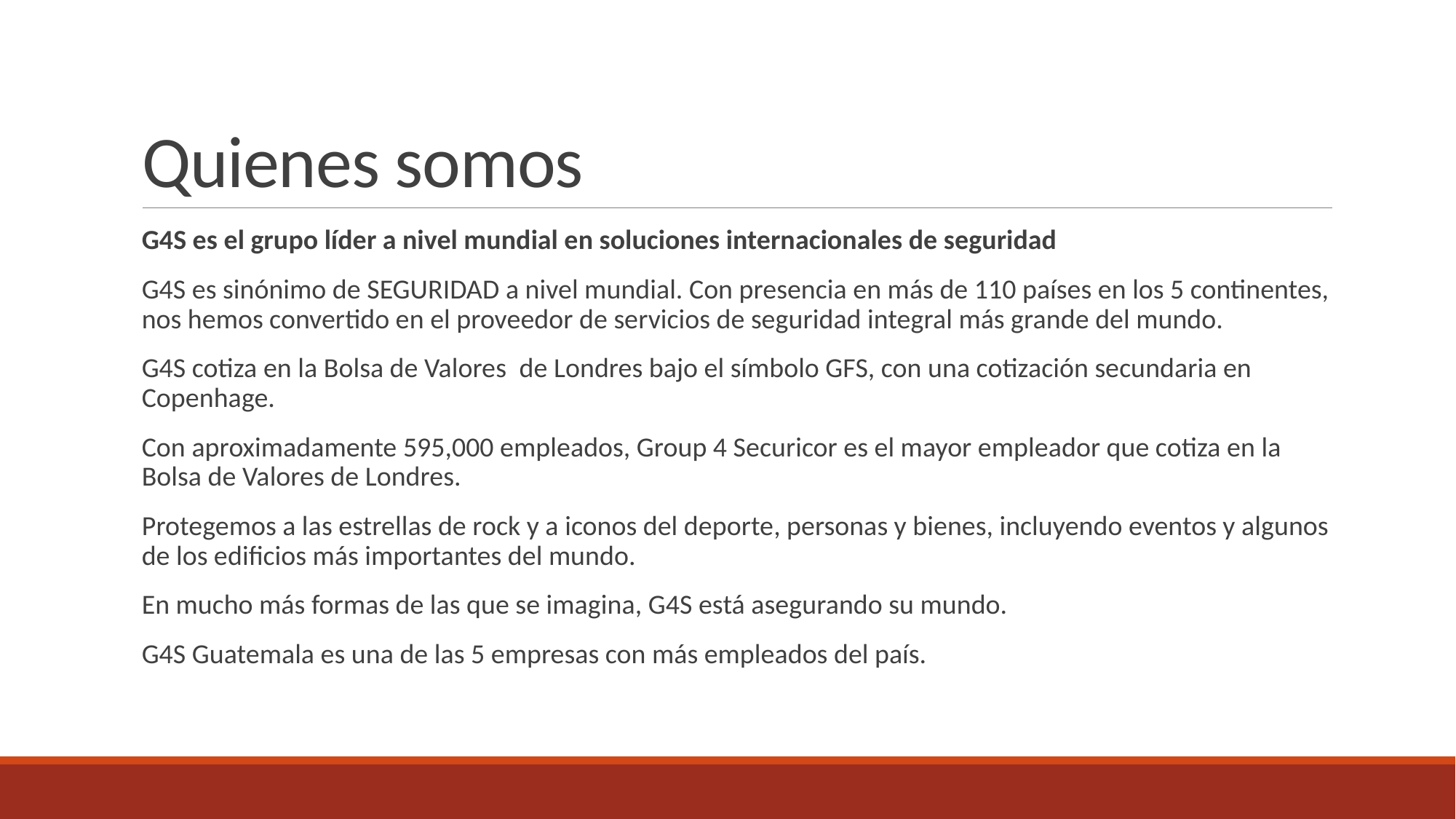

# Quienes somos
G4S es el grupo líder a nivel mundial en soluciones internacionales de seguridad
G4S es sinónimo de SEGURIDAD a nivel mundial. Con presencia en más de 110 países en los 5 continentes, nos hemos convertido en el proveedor de servicios de seguridad integral más grande del mundo.
G4S cotiza en la Bolsa de Valores  de Londres bajo el símbolo GFS, con una cotización secundaria en Copenhage.
Con aproximadamente 595,000 empleados, Group 4 Securicor es el mayor empleador que cotiza en la Bolsa de Valores de Londres.
Protegemos a las estrellas de rock y a iconos del deporte, personas y bienes, incluyendo eventos y algunos de los edificios más importantes del mundo.
En mucho más formas de las que se imagina, G4S está asegurando su mundo.
G4S Guatemala es una de las 5 empresas con más empleados del país.